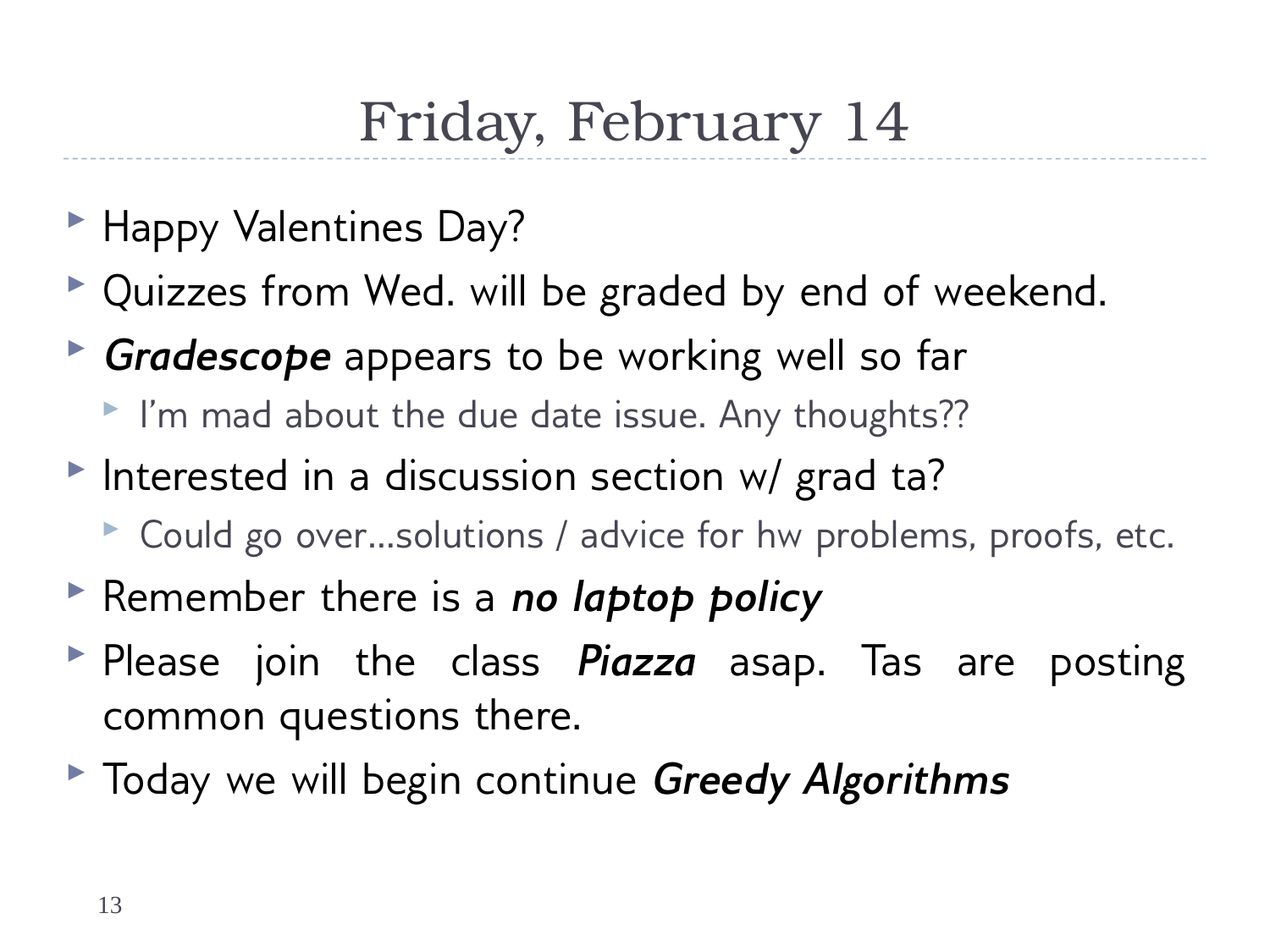

# Friday, February 14
Happy Valentines Day?
Quizzes from Wed. will be graded by end of weekend.
Gradescope appears to be working well so far
I’m mad about the due date issue. Any thoughts??
Interested in a discussion section w/ grad ta?
Could go over…solutions / advice for hw problems, proofs, etc.
Remember there is a no laptop policy
Please join the class Piazza asap. Tas are posting common questions there.
Today we will begin continue Greedy Algorithms
13